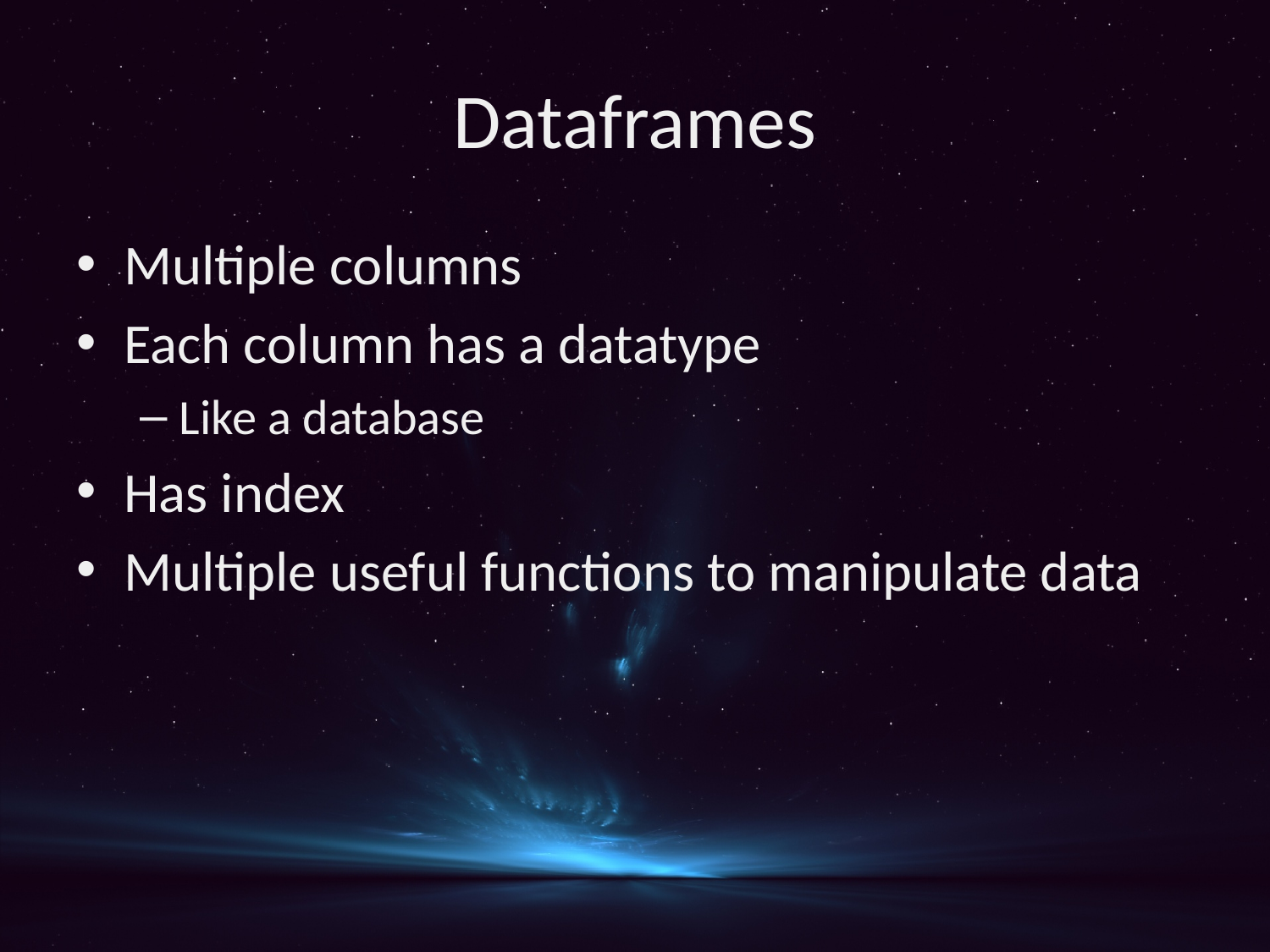

# Dataframes
Multiple columns
Each column has a datatype
Like a database
Has index
Multiple useful functions to manipulate data